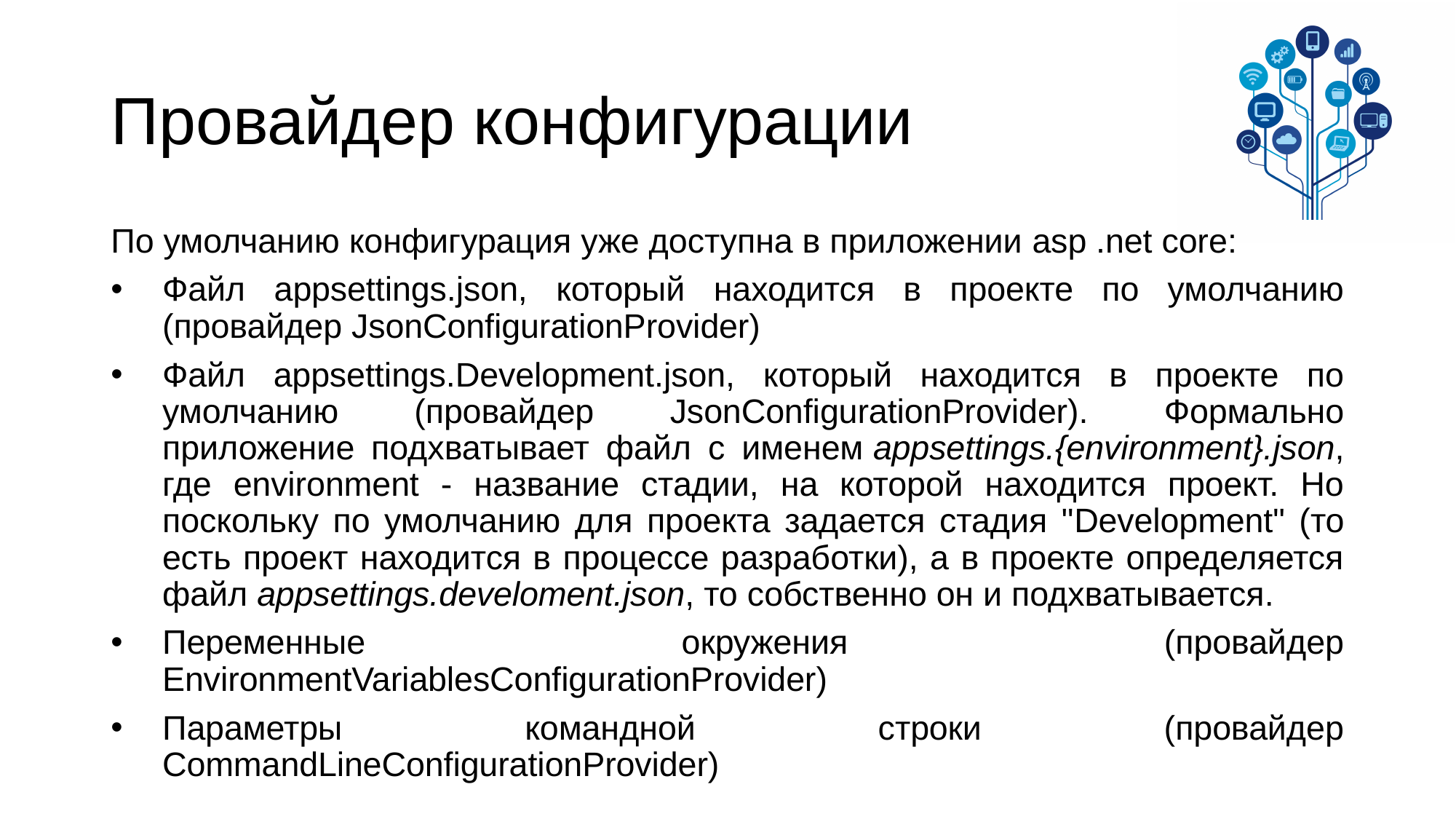

# Провайдер конфигурации
По умолчанию конфигурация уже доступна в приложении asp .net core:
Файл appsettings.json, который находится в проекте по умолчанию (провайдер JsonConfigurationProvider)
Файл appsettings.Development.json, который находится в проекте по умолчанию (провайдер JsonConfigurationProvider). Формально приложение подхватывает файл с именем appsettings.{environment}.json, где environment - название стадии, на которой находится проект. Но поскольку по умолчанию для проекта задается стадия "Development" (то есть проект находится в процессе разработки), а в проекте определяется файл appsettings.develoment.json, то собственно он и подхватывается.
Переменные окружения (провайдер EnvironmentVariablesConfigurationProvider)
Параметры командной строки (провайдер CommandLineConfigurationProvider)